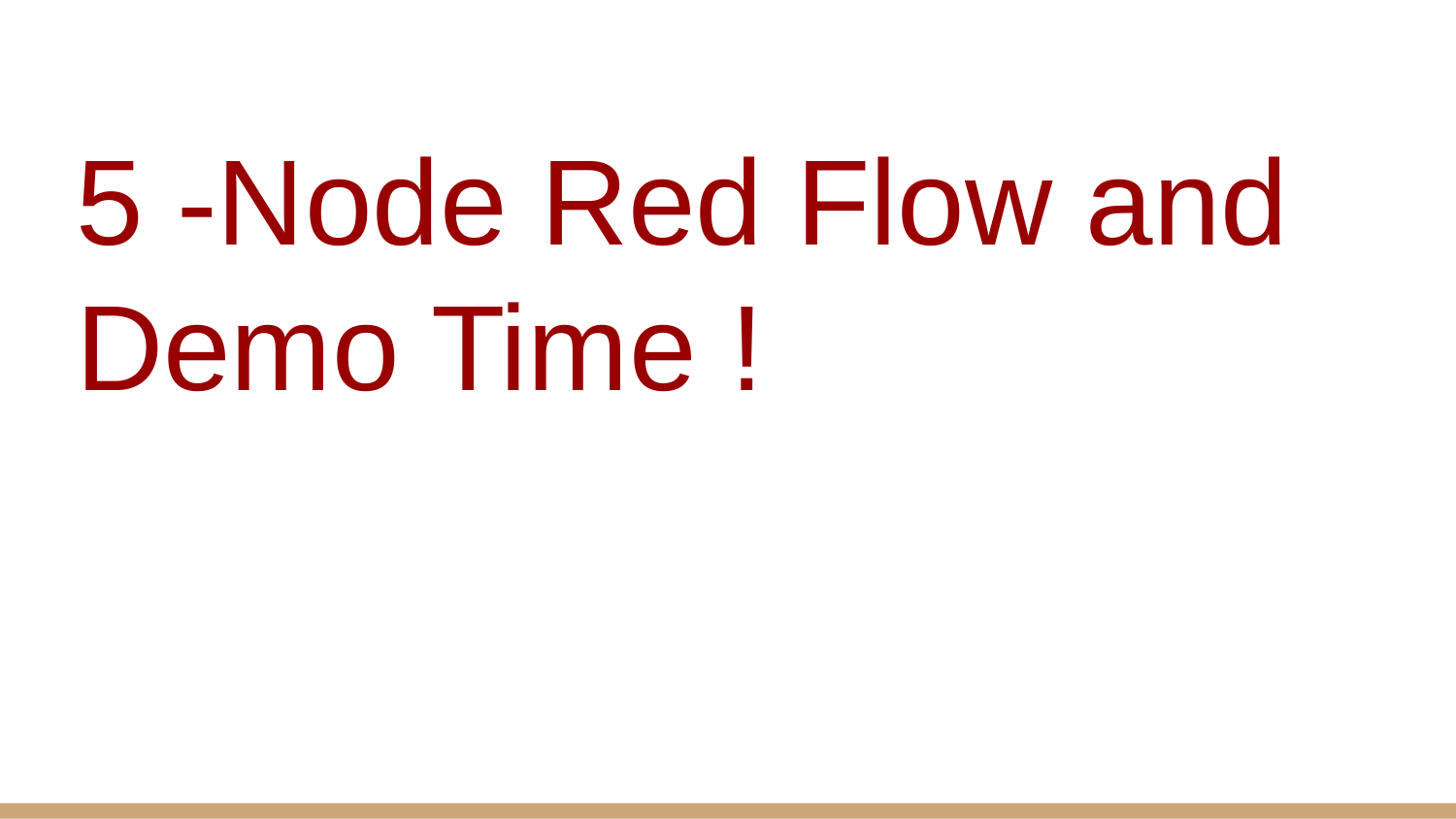

# 5 -Node Red Flow and Demo Time !